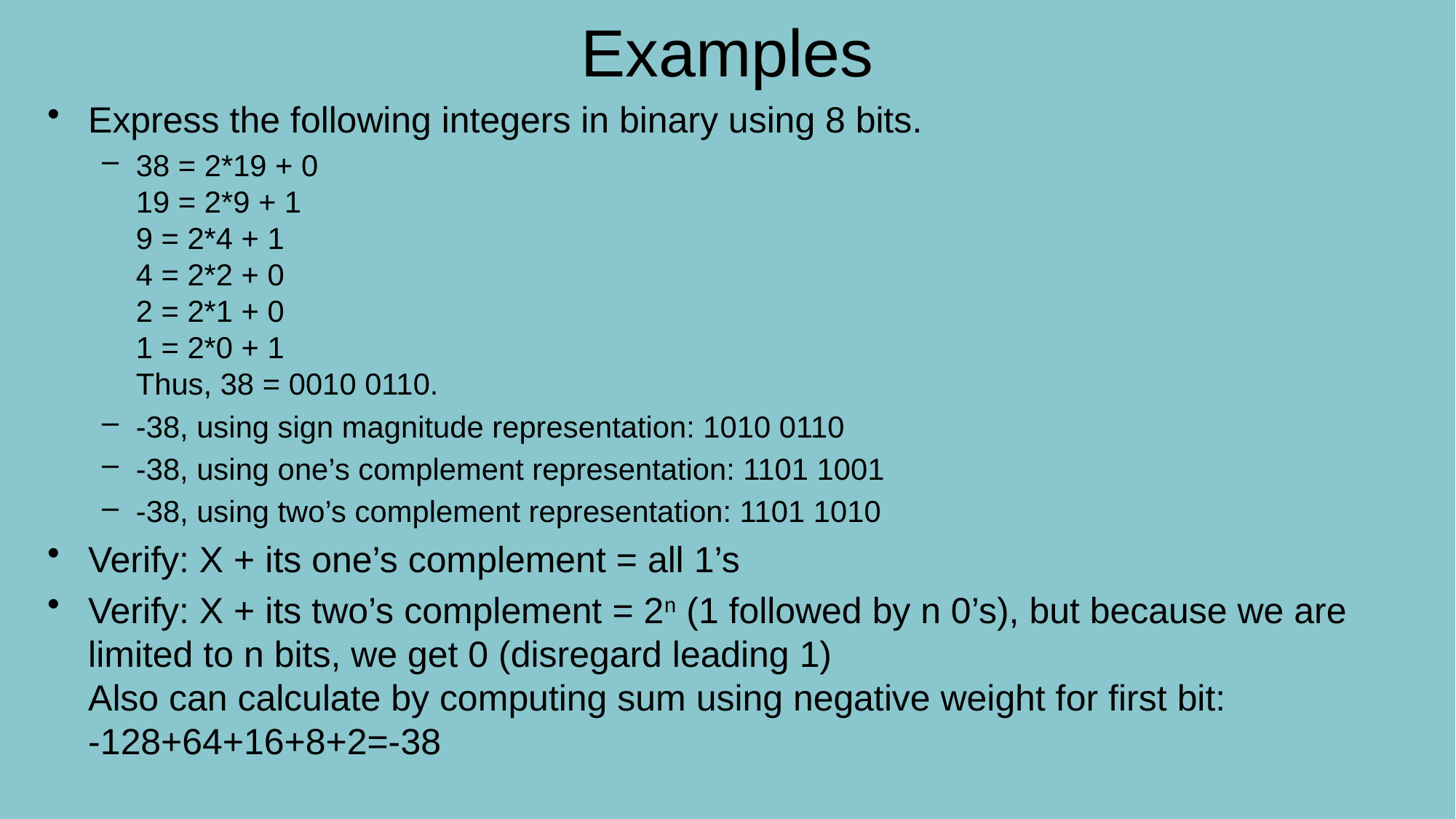

# Examples
Express the following integers in binary using 8 bits.
38 = 2*19 + 0
19 = 2*9 + 1
9 = 2*4 + 1
4 = 2*2 + 0
2 = 2*1 + 0
1 = 2*0 + 1
Thus, 38 = 0010 0110.
-38, using sign magnitude representation: 1010 0110
-38, using one’s complement representation: 1101 1001
-38, using two’s complement representation: 1101 1010
Verify: X + its one’s complement = all 1’s
Verify: X + its two’s complement = 2n (1 followed by n 0’s), but because we are limited to n bits, we get 0 (disregard leading 1)
Also can calculate by computing sum using negative weight for first bit:
-128+64+16+8+2=-38